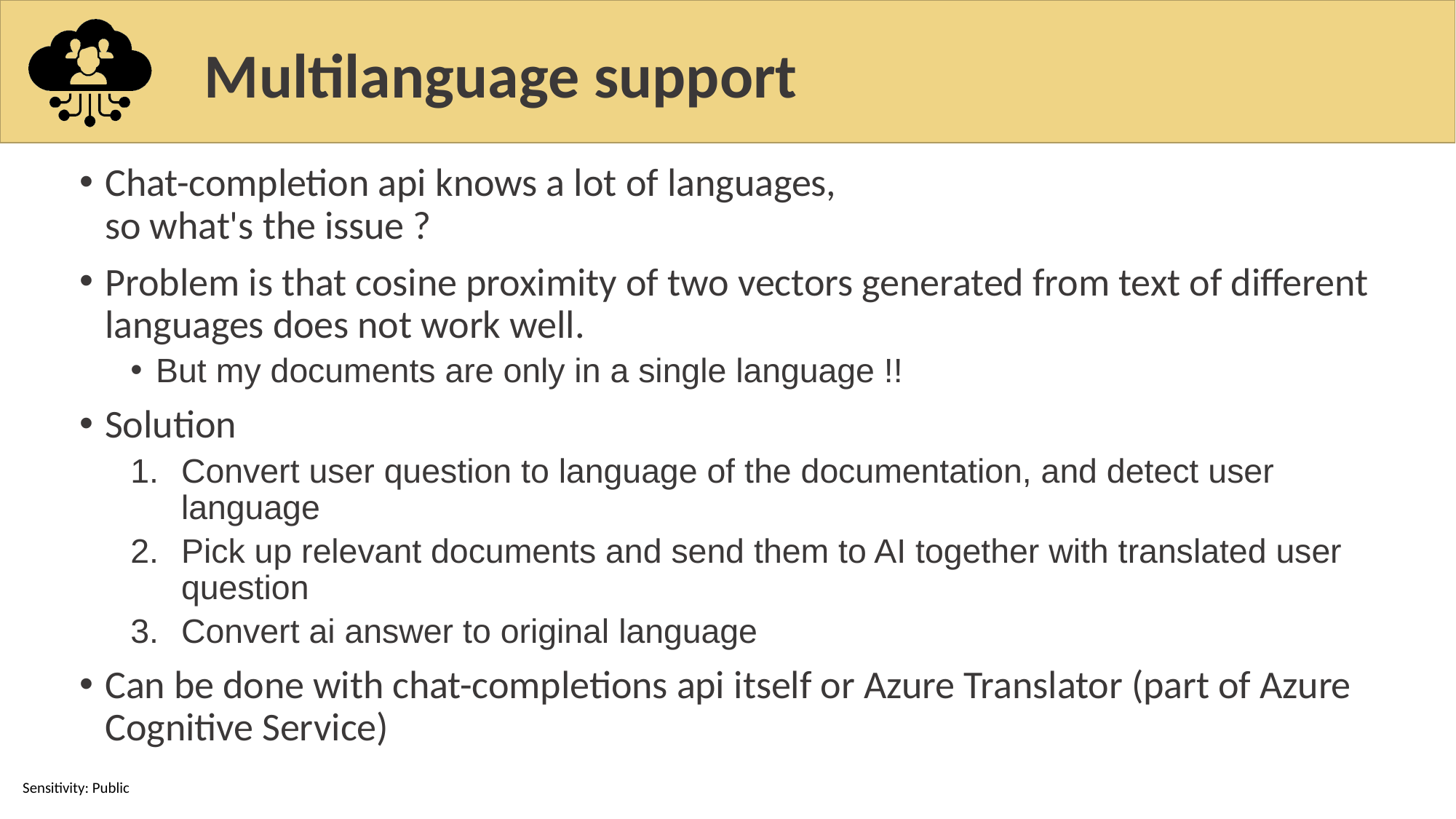

# Multilanguage support
Chat-completion api knows a lot of languages,
so what's the issue ?
Problem is that cosine proximity of two vectors generated from text of different languages does not work well.
But my documents are only in a single language !!
Solution
Convert user question to language of the documentation, and detect user language
Pick up relevant documents and send them to AI together with translated user question
Convert ai answer to original language
Can be done with chat-completions api itself or Azure Translator (part of Azure Cognitive Service)